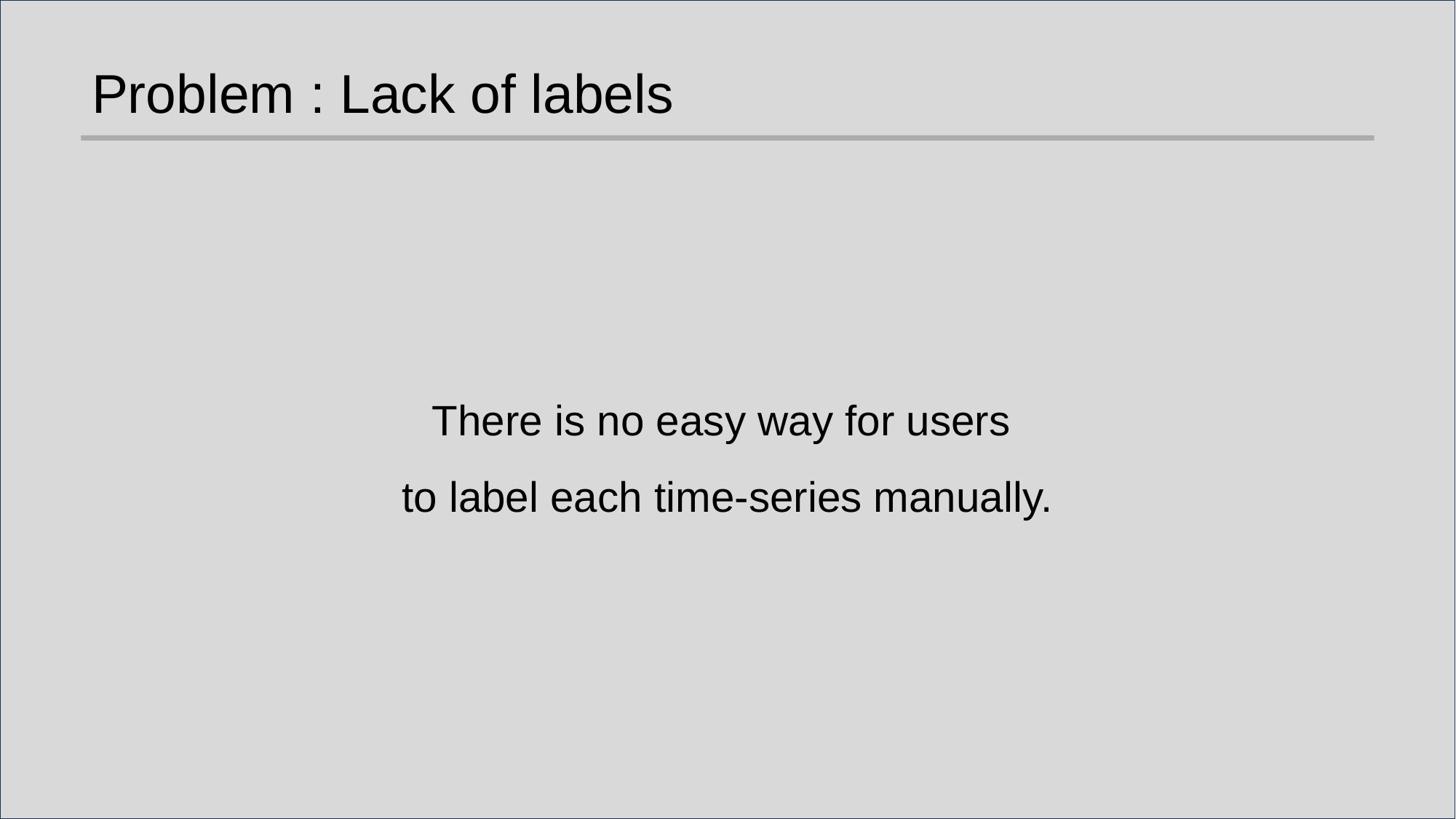

Problem : Lack of labels

There is no easy way for users
to label each time-series manually.